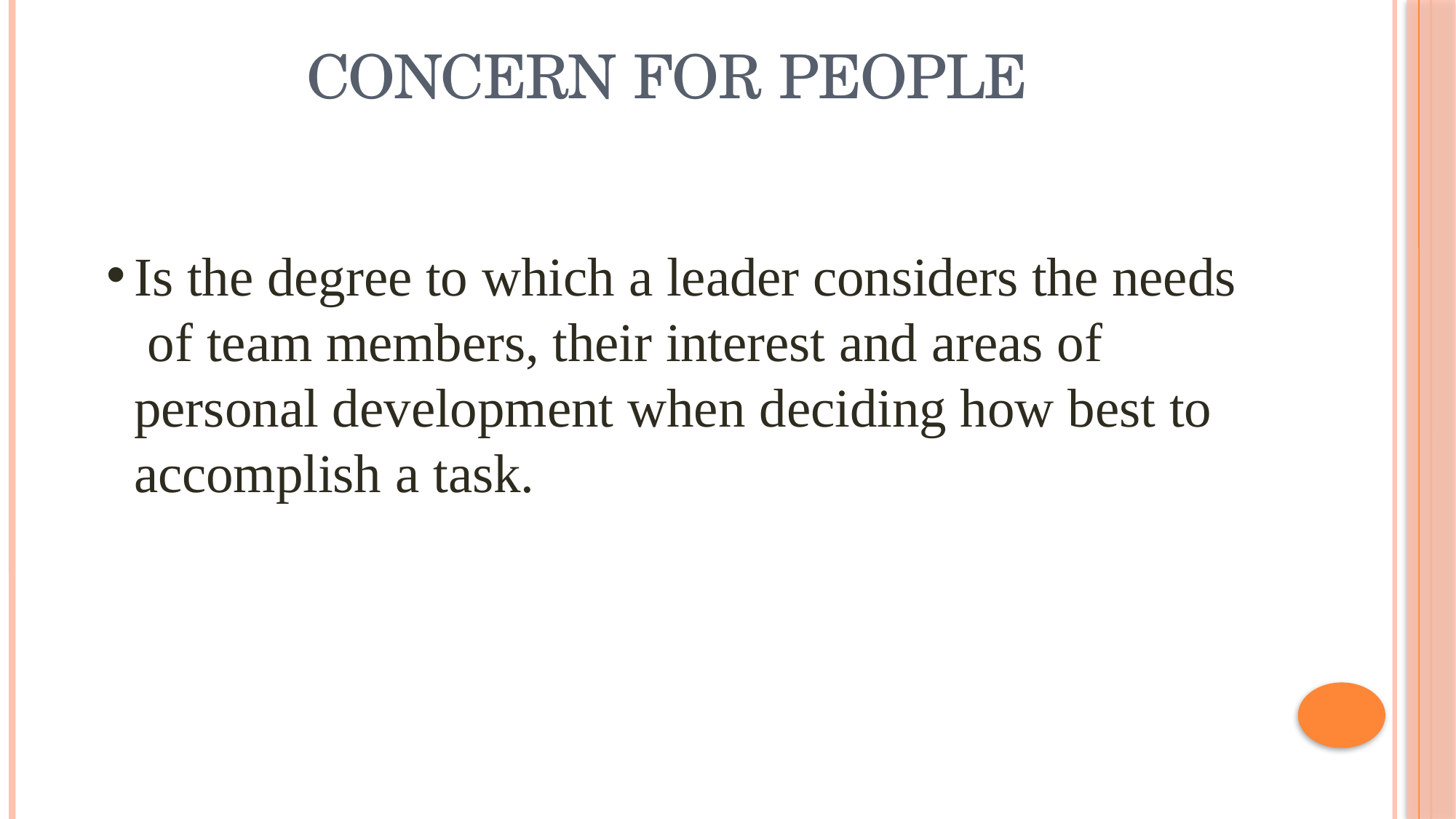

# Concern for people
Is the degree to which a leader considers the needs  of team members, their interest and areas of  personal development when deciding how best to  accomplish a task.